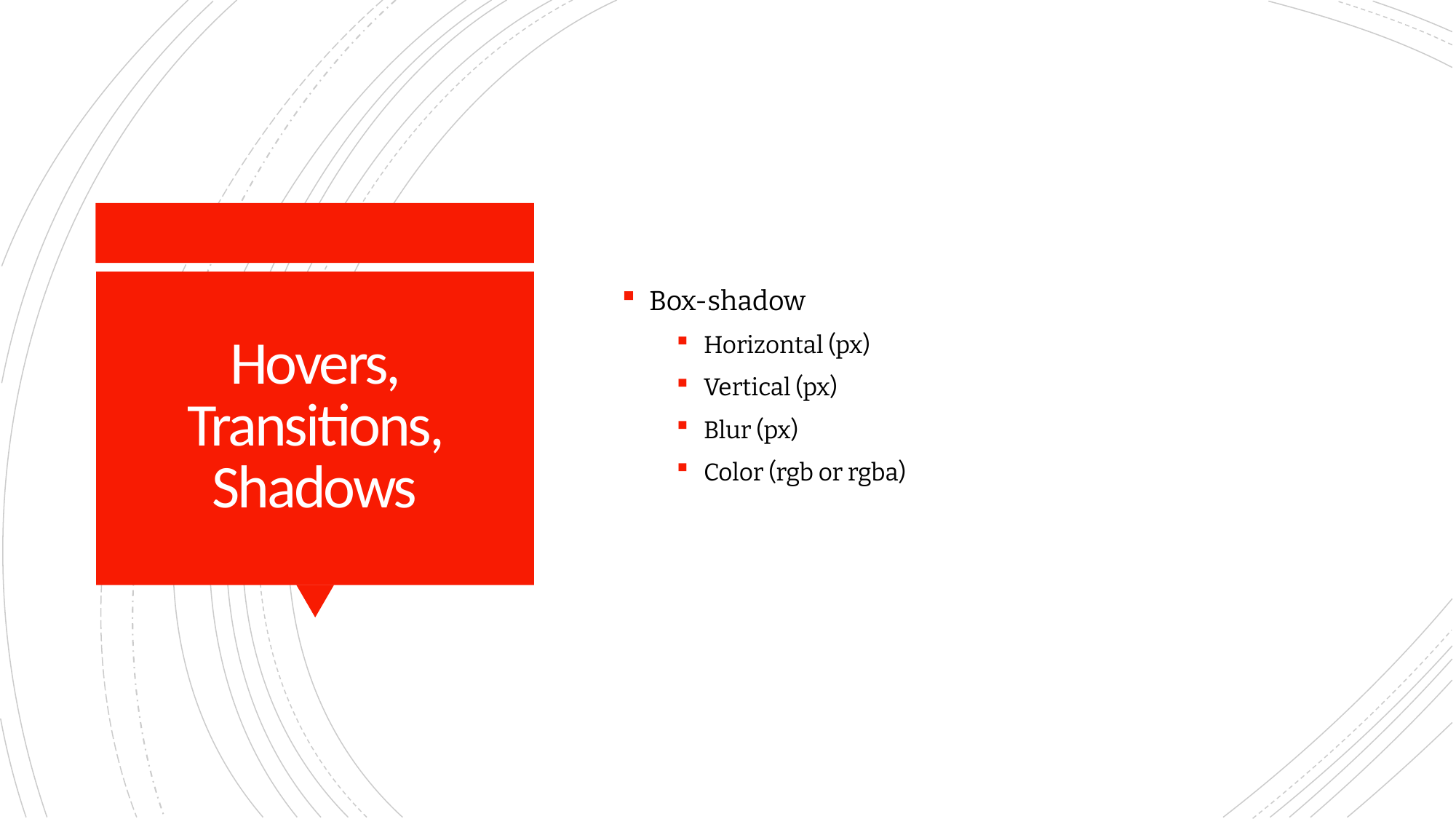

Box-shadow
Horizontal (px)
Vertical (px)
Blur (px)
Color (rgb or rgba)

# Hovers, Transitions, Shadows